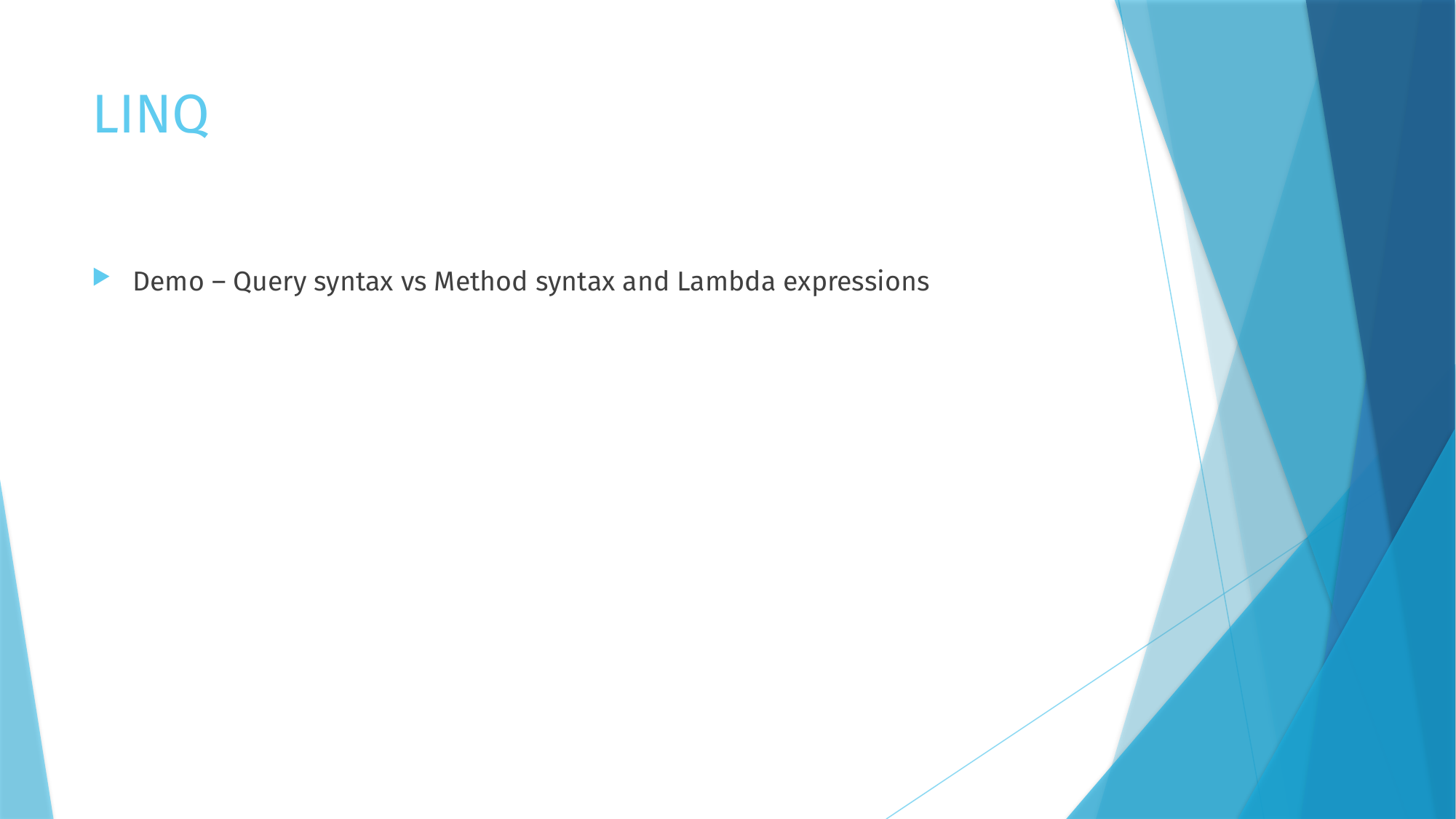

# LINQ
Demo – Query syntax vs Method syntax and Lambda expressions